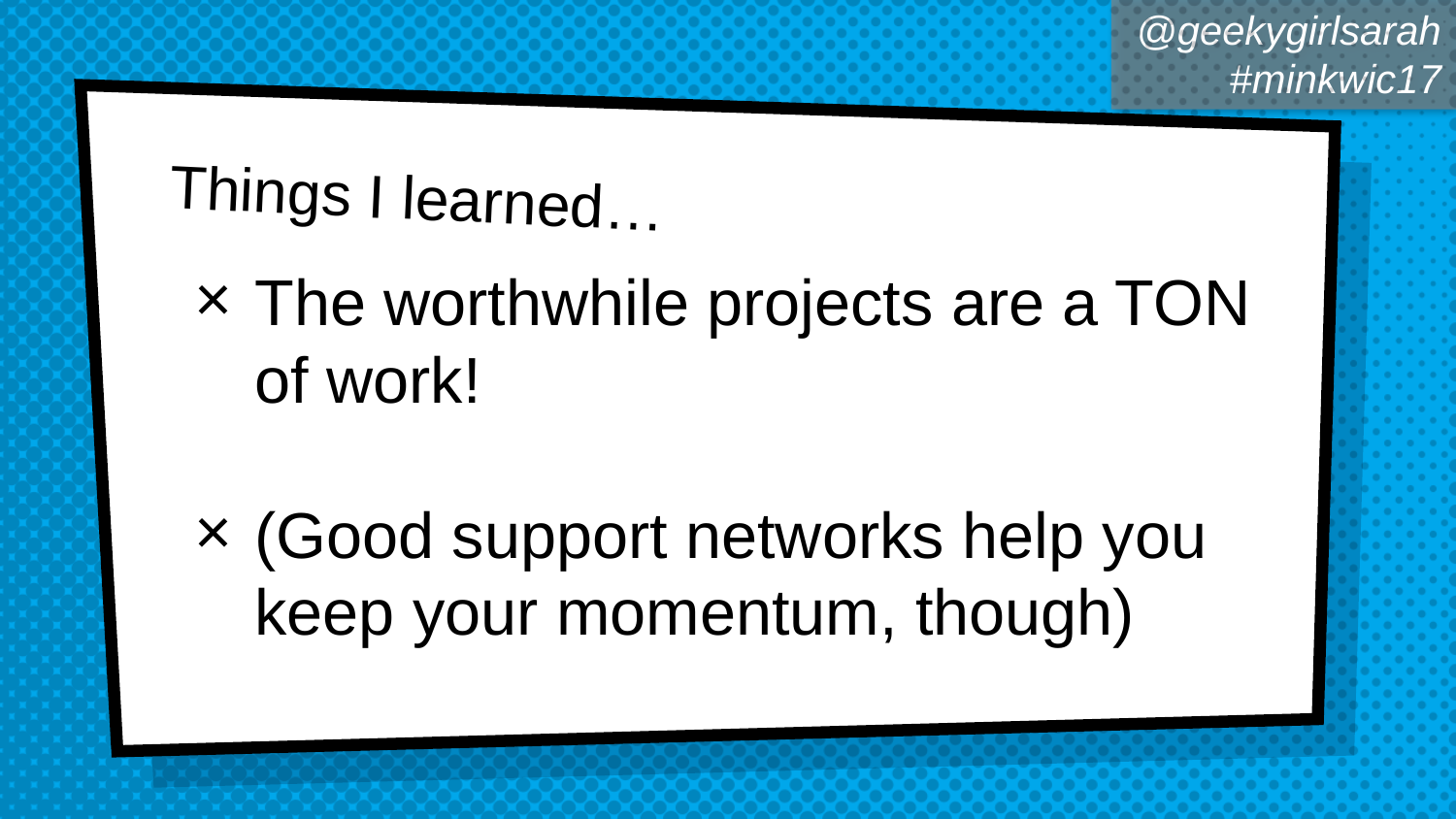

# Things I learned…
The worthwhile projects are a TON of work!

(Good support networks help you keep your momentum, though)